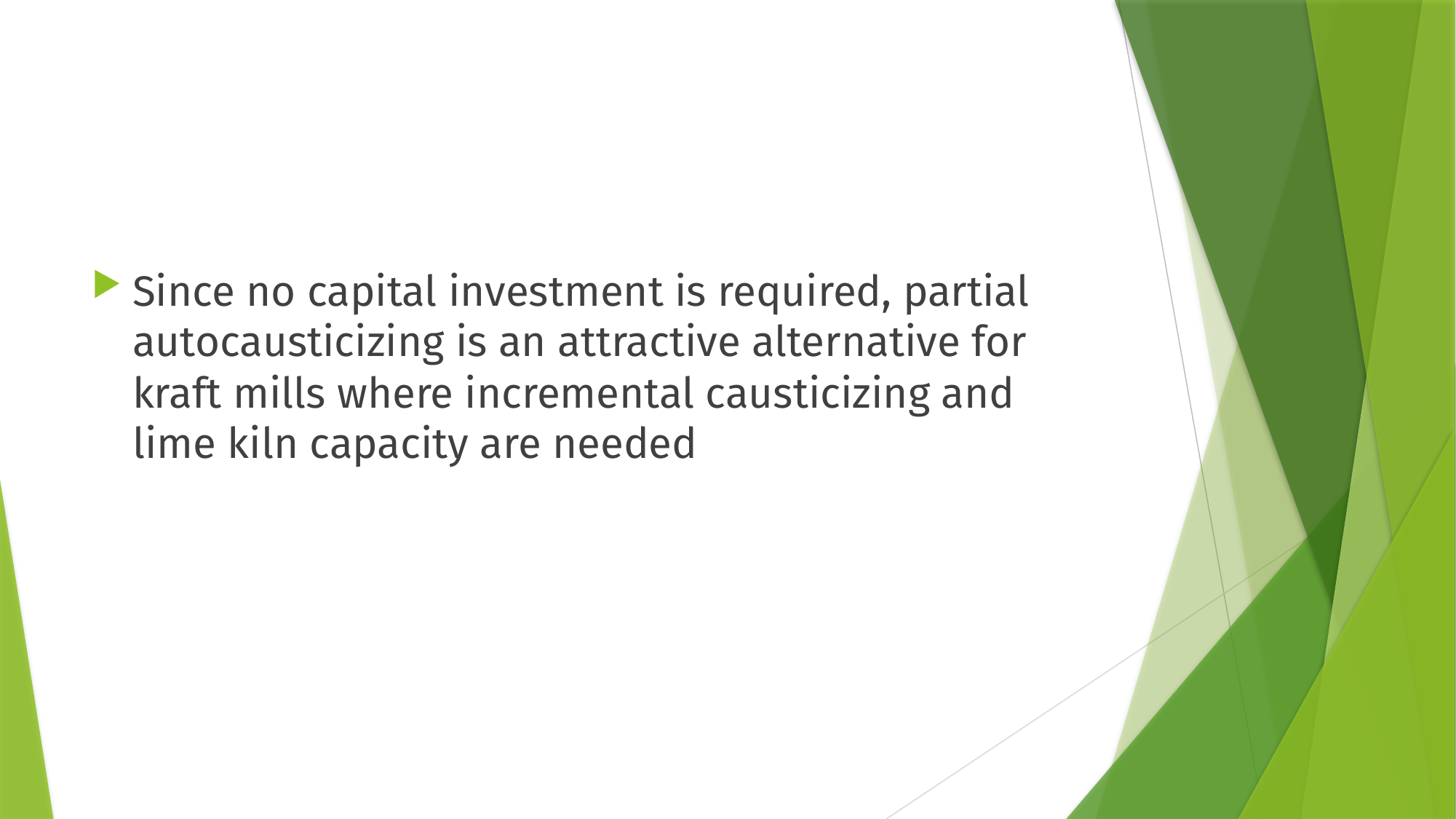

#
Since no capital investment is required, partial autocausticizing is an attractive alternative for kraft mills where incremental causticizing and lime kiln capacity are needed